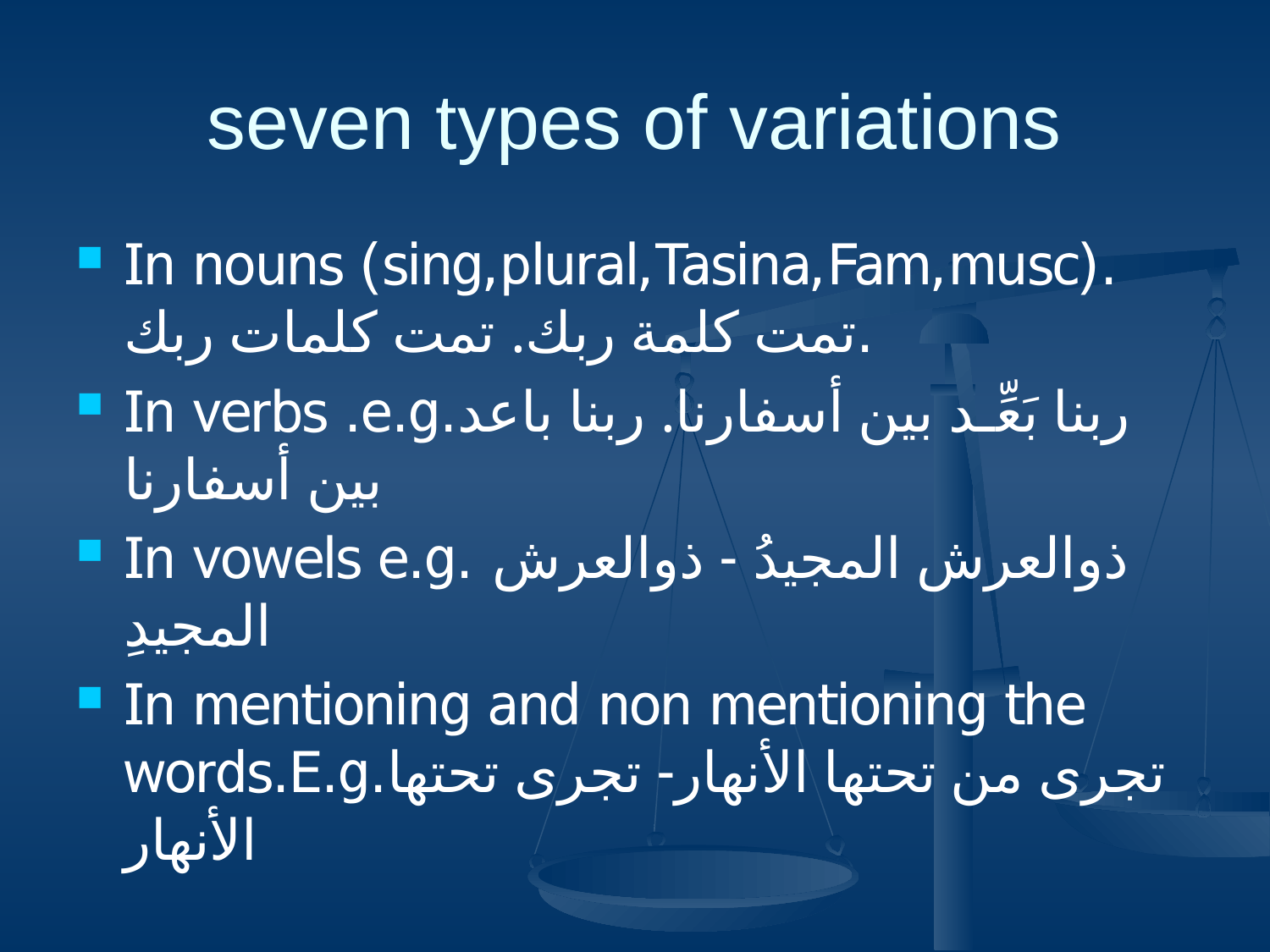

seven types of variations
In nouns (sing,plural,Tasina,Fam,musc). تمت كلمة ربك. تمت كلمات ربك.
In verbs .e.g.ربنا بَعِّـد بين أسفارنا. ربنا باعد بين أسفارنا
In vowels e.g. ذوالعرش المجيدُ - ذوالعرش المجيدِ
In mentioning and non mentioning the words.E.g.تجرى من تحتها الأنهار- تجرى تحتها الأنهار